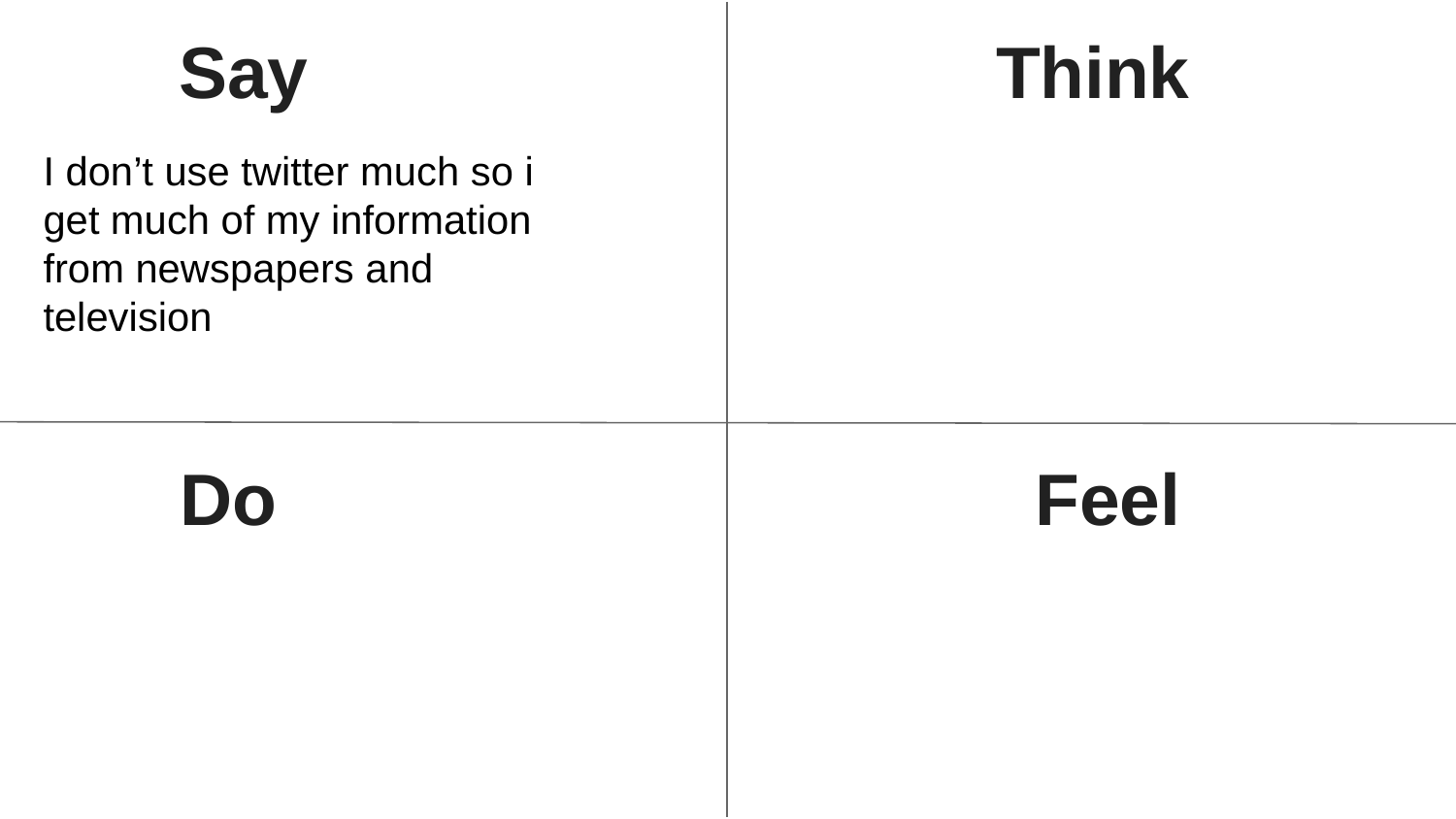

Say
Think
I don’t use twitter much so i get much of my information from newspapers and television

Do
Feel